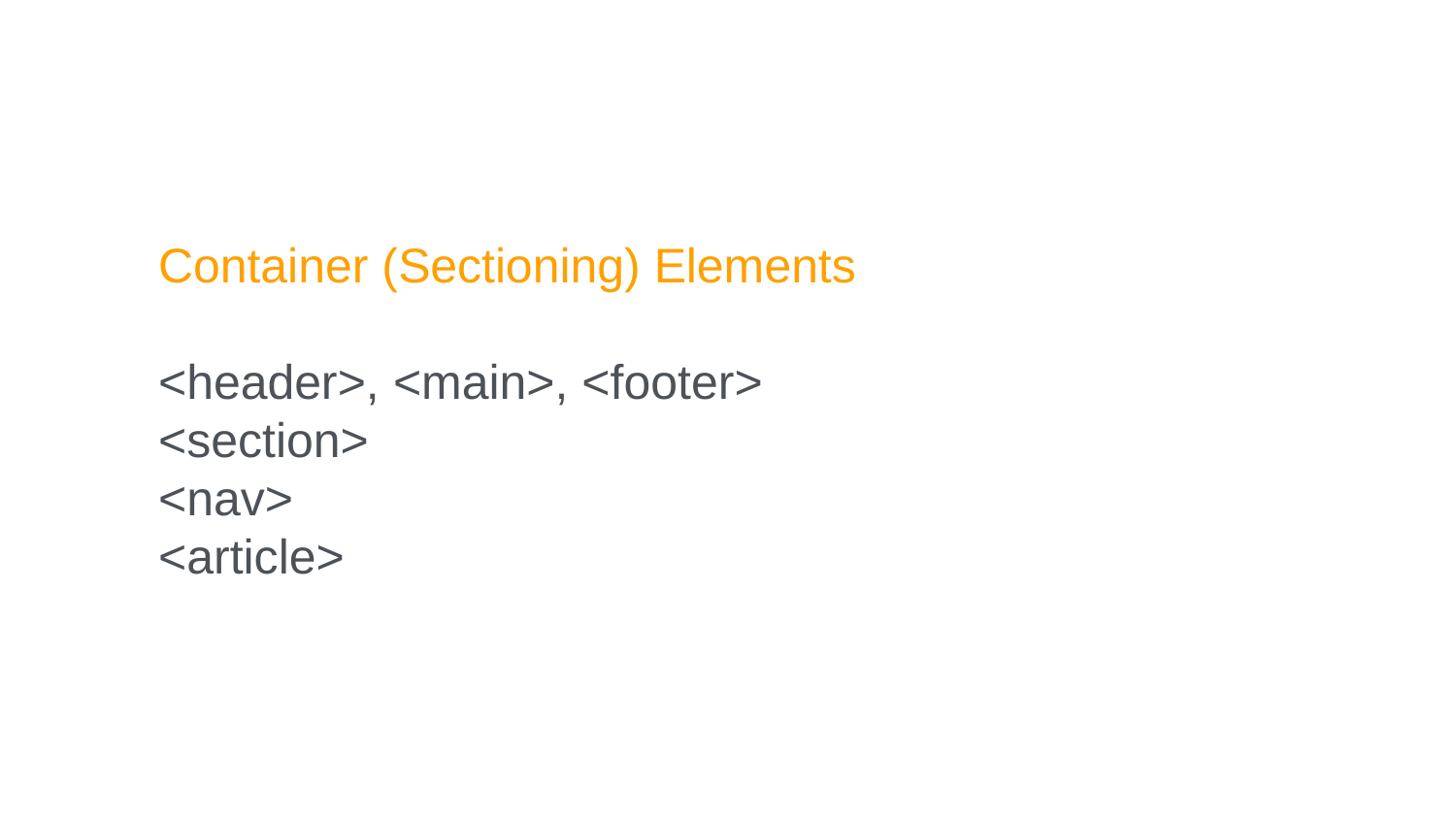

Container (Sectioning) Elements

<header>, <main>, <footer>
<section>
<nav>
<article>